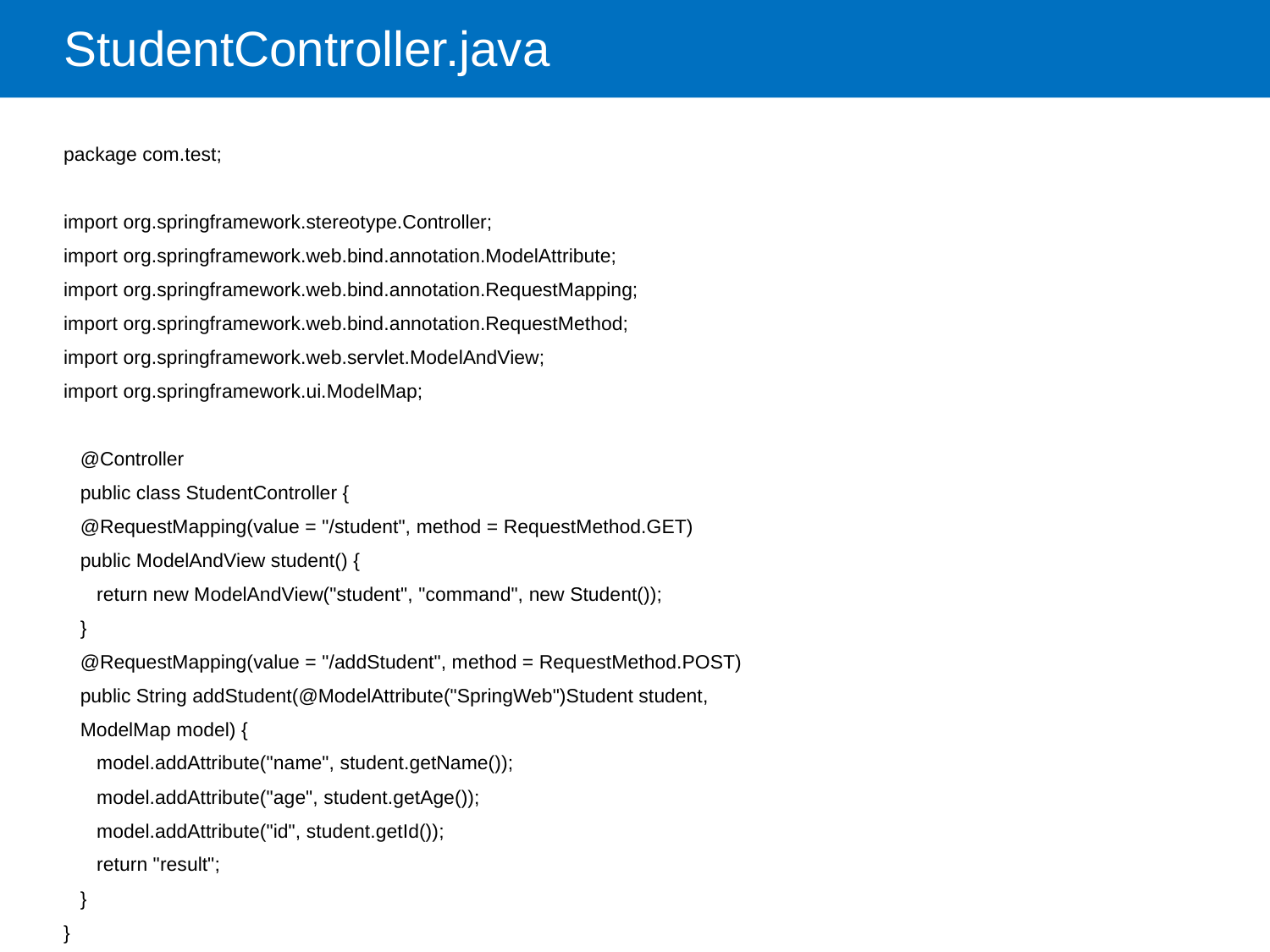

# StudentController.java
package com.test;

import org.springframework.stereotype.Controller;
import org.springframework.web.bind.annotation.ModelAttribute;
import org.springframework.web.bind.annotation.RequestMapping;
import org.springframework.web.bind.annotation.RequestMethod;
import org.springframework.web.servlet.ModelAndView;
import org.springframework.ui.ModelMap;

   @Controller
   public class StudentController {
   @RequestMapping(value = "/student", method = RequestMethod.GET)
   public ModelAndView student() {
      return new ModelAndView("student", "command", new Student());
   }
   @RequestMapping(value = "/addStudent", method = RequestMethod.POST)
   public String addStudent(@ModelAttribute("SpringWeb")Student student,
   ModelMap model) {
      model.addAttribute("name", student.getName());
      model.addAttribute("age", student.getAge());
      model.addAttribute("id", student.getId());
      return "result";
   }
}